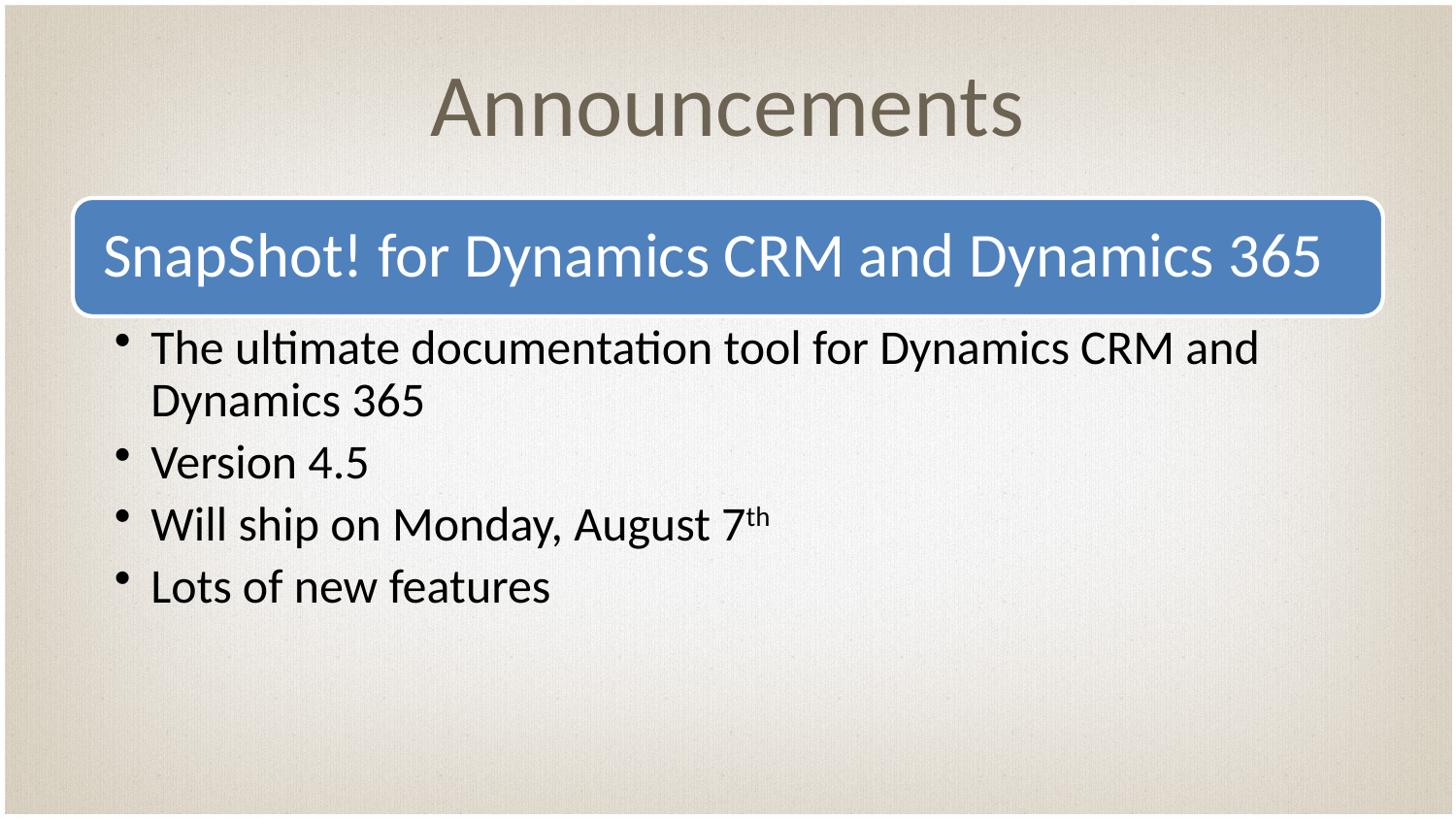

# Announcements
SnapShot! for Dynamics CRM and Dynamics 365
The ultimate documentation tool for Dynamics CRM and Dynamics 365
Version 4.5
Will ship on Monday, August 7th
Lots of new features